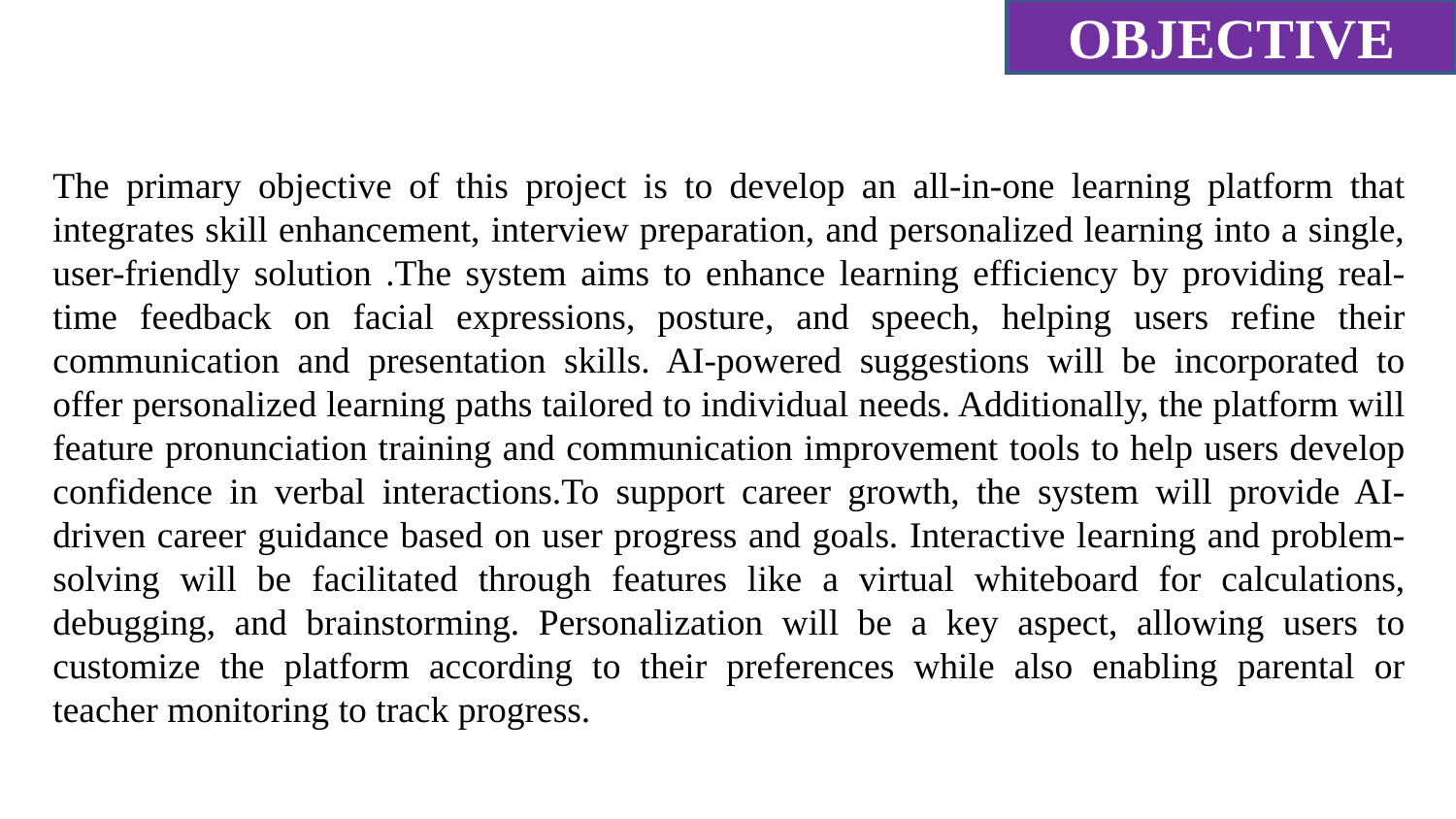

OBJECTIVE
The primary objective of this project is to develop an all-in-one learning platform that integrates skill enhancement, interview preparation, and personalized learning into a single, user-friendly solution .The system aims to enhance learning efficiency by providing real-time feedback on facial expressions, posture, and speech, helping users refine their communication and presentation skills. AI-powered suggestions will be incorporated to offer personalized learning paths tailored to individual needs. Additionally, the platform will feature pronunciation training and communication improvement tools to help users develop confidence in verbal interactions.To support career growth, the system will provide AI-driven career guidance based on user progress and goals. Interactive learning and problem-solving will be facilitated through features like a virtual whiteboard for calculations, debugging, and brainstorming. Personalization will be a key aspect, allowing users to customize the platform according to their preferences while also enabling parental or teacher monitoring to track progress.